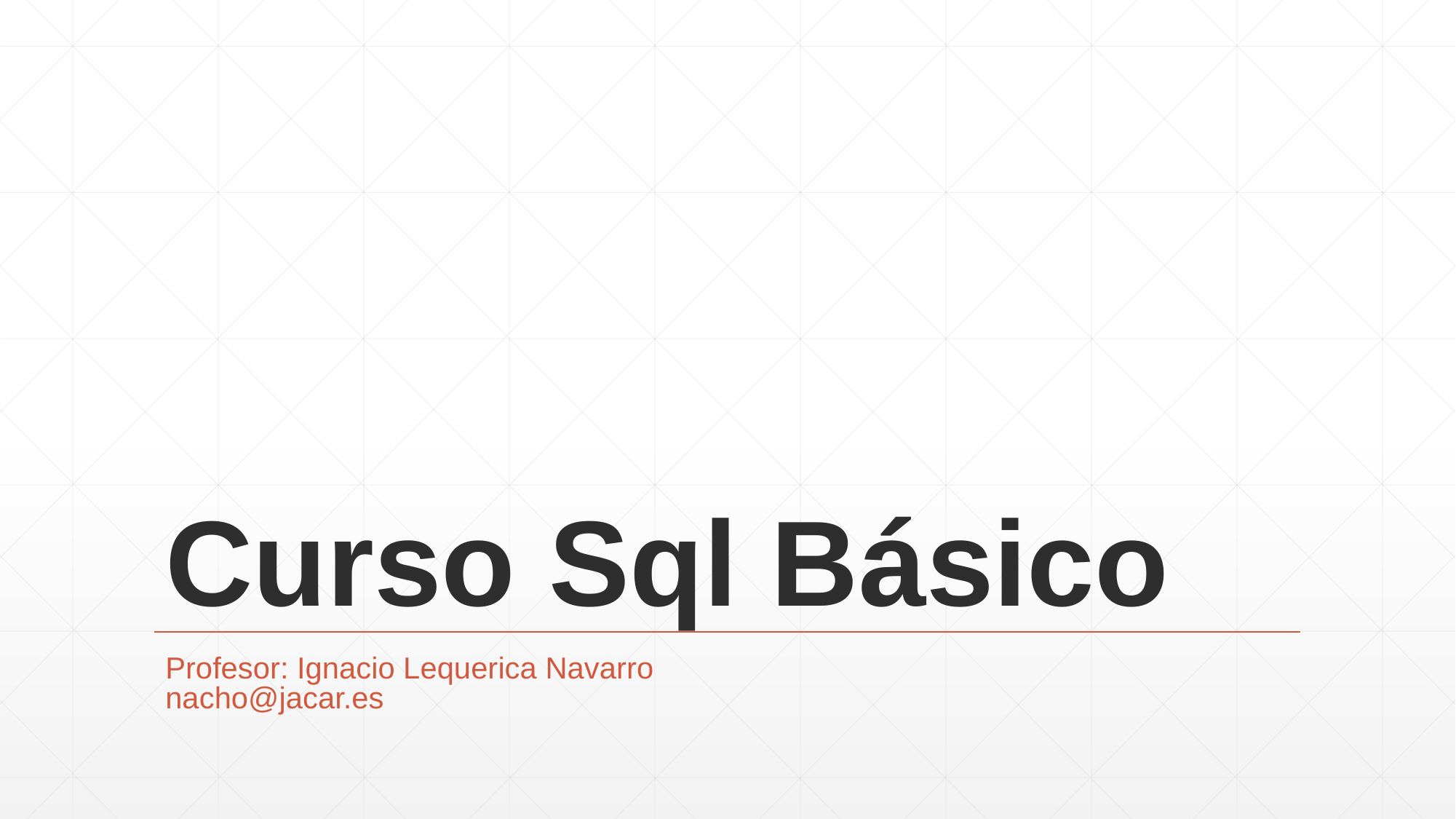

# Curso Sql Básico
Profesor: Ignacio Lequerica Navarro
nacho@jacar.es